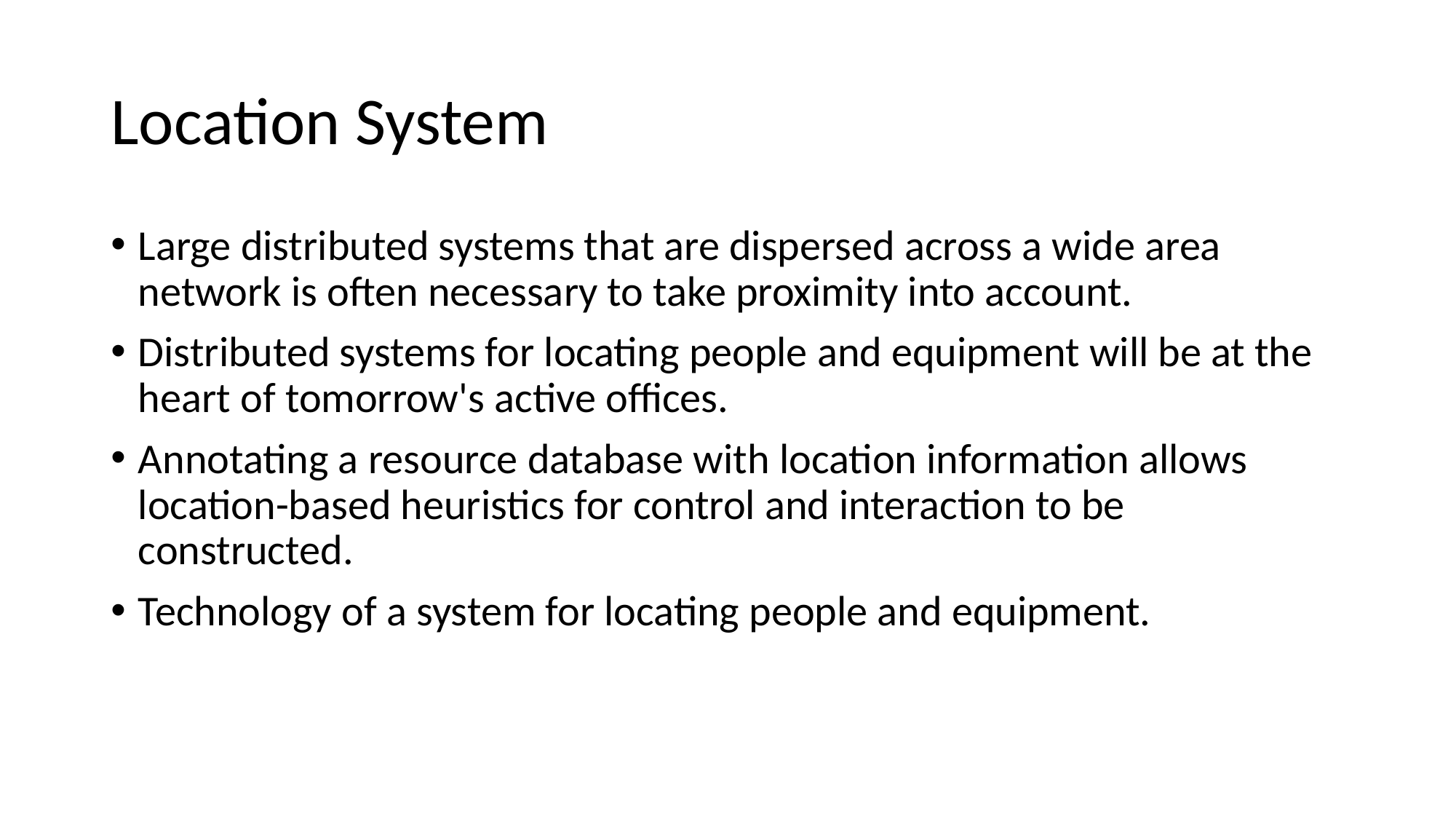

# Location System
Large distributed systems that are dispersed across a wide area network is often necessary to take proximity into account.
Distributed systems for locating people and equipment will be at the heart of tomorrow's active offices.
Annotating a resource database with location information allows location-based heuristics for control and interaction to be constructed.
Technology of a system for locating people and equipment.